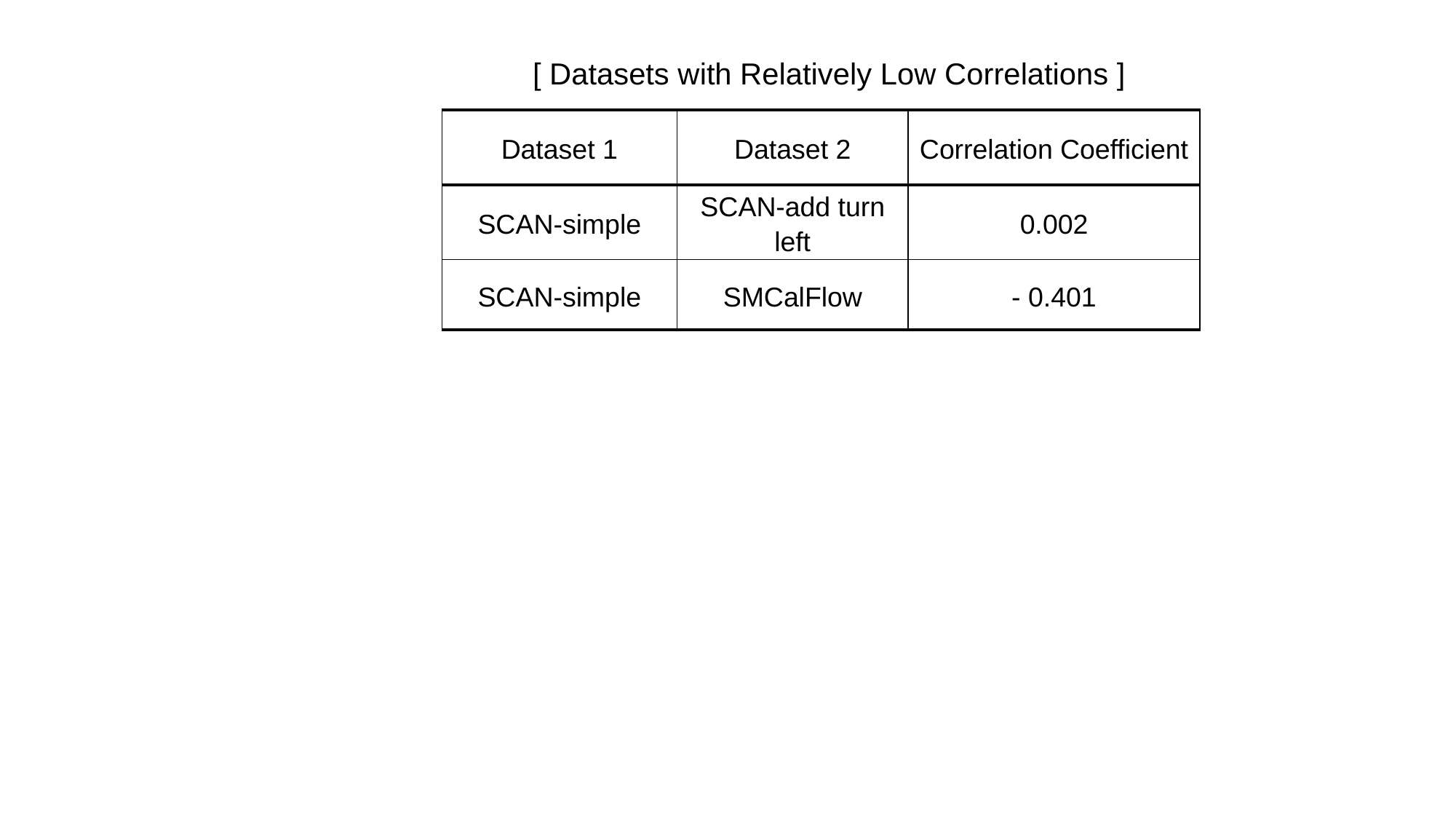

[ Datasets with Relatively Low Correlations ]
| Dataset 1 | Dataset 2 | Correlation Coefficient |
| --- | --- | --- |
| SCAN-simple | SCAN-add turn left | 0.002 |
| SCAN-simple | SMCalFlow | - 0.401 |